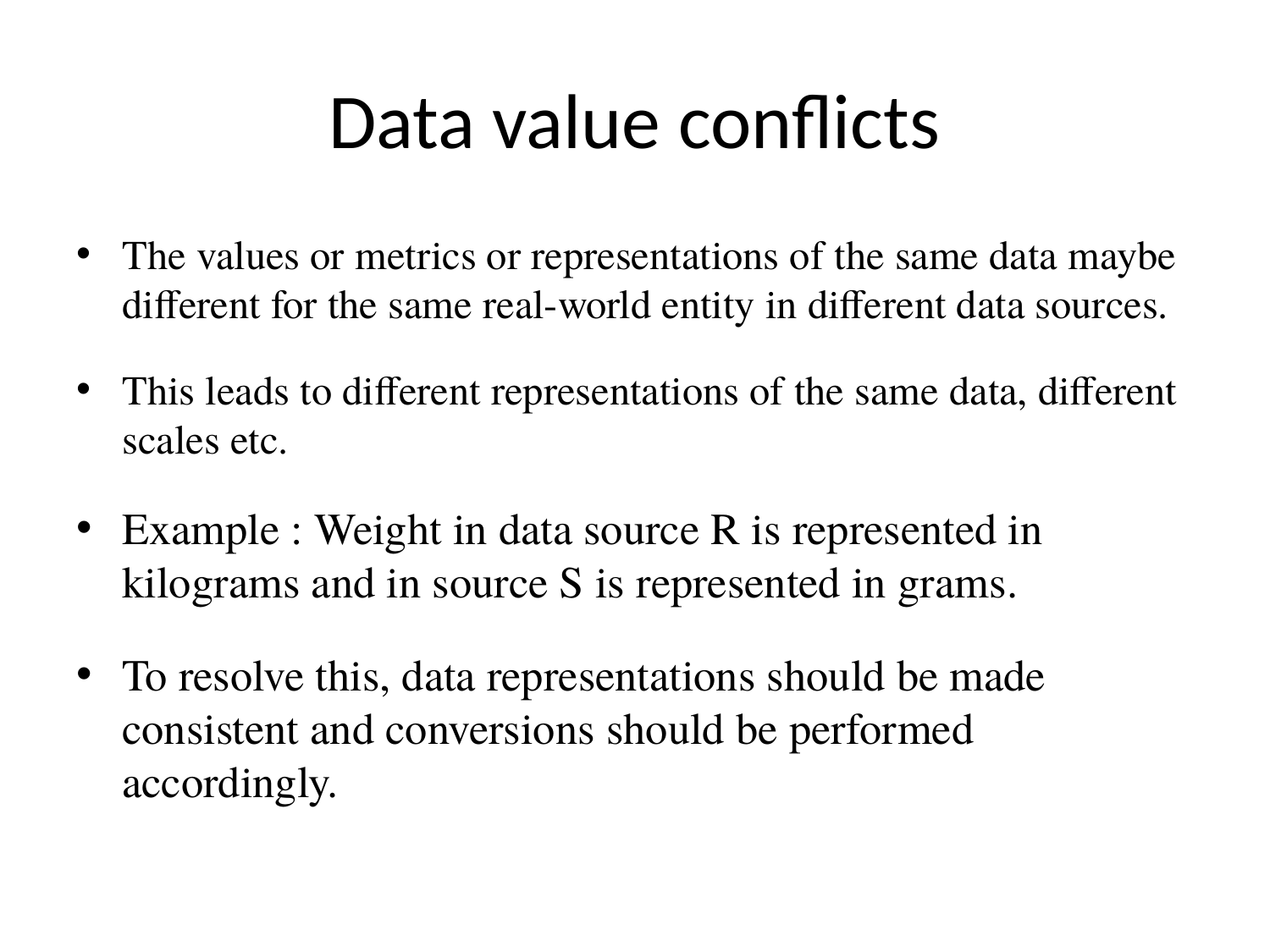

# Data value conflicts
The values or metrics or representations of the same data maybe different for the same real-world entity in different data sources.

This leads to different representations of the same data, different scales etc.

Example : Weight in data source R is represented in kilograms and in source S is represented in grams.

To resolve this, data representations should be made consistent and conversions should be performed accordingly.